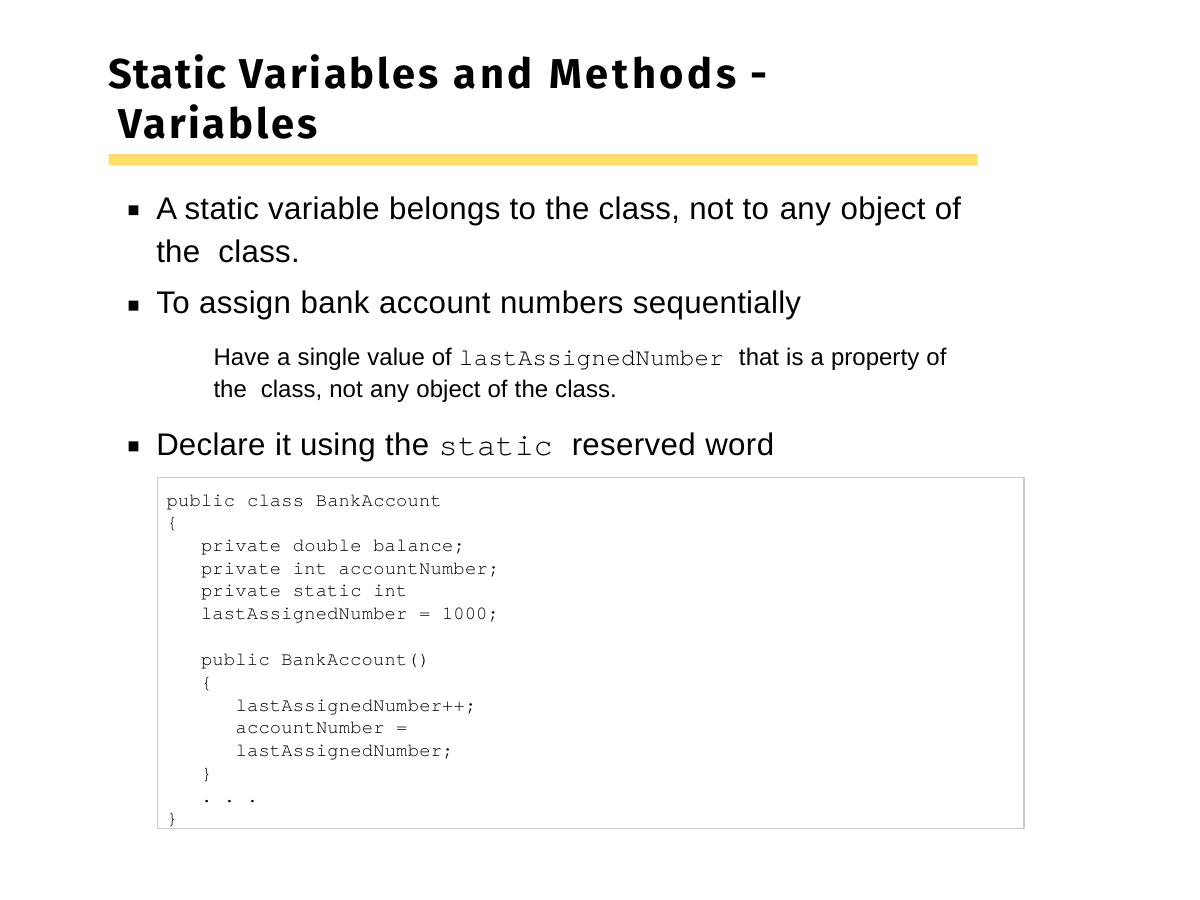

# Static Variables and Methods -  Variables

A static variable belongs to the class, not to any object of the  class.
To assign bank account numbers sequentially
Have a single value of lastAssignedNumber that is a property of the  class, not any object of the class.

Declare it using the static reserved word

public class BankAccount
{
private double balance;  private int accountNumber;
private static int lastAssignedNumber = 1000;

public BankAccount()
{
lastAssignedNumber++;
accountNumber = lastAssignedNumber;
}
. . .
}